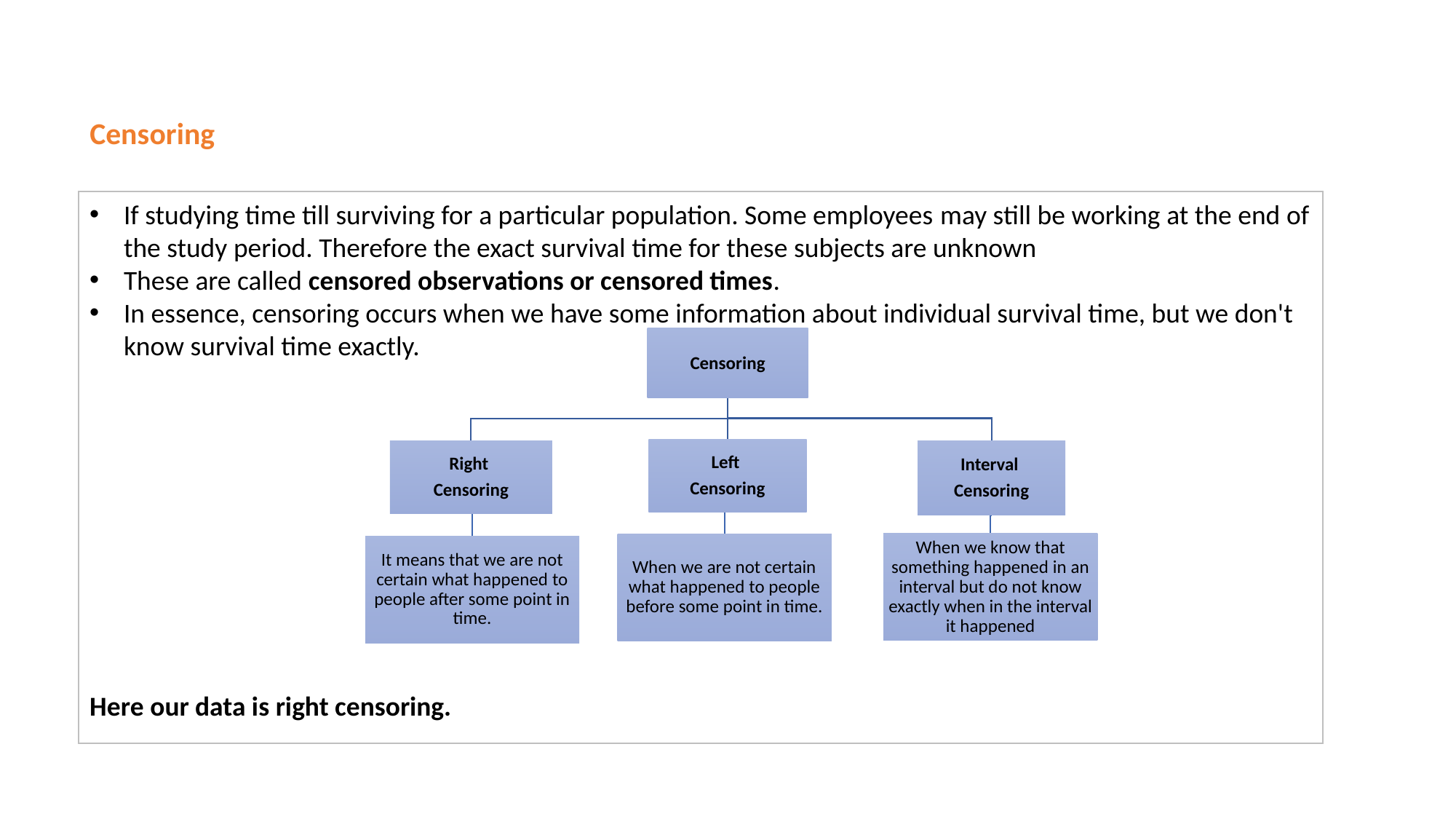

# Censoring
If studying time till surviving for a particular population. Some employees may still be working at the end of the study period. Therefore the exact survival time for these subjects are unknown
These are called censored observations or censored times.
In essence, censoring occurs when we have some information about individual survival time, but we don't know survival time exactly.

Here our data is right censoring.

Censoring
Right
Censoring
It means that we are not certain what happened to people after some point in time.
Left
Censoring
When we are not certain what happened to people before some point in time.
Interval
Censoring
When we know that something happened in an interval but do not know exactly when in the interval it happened